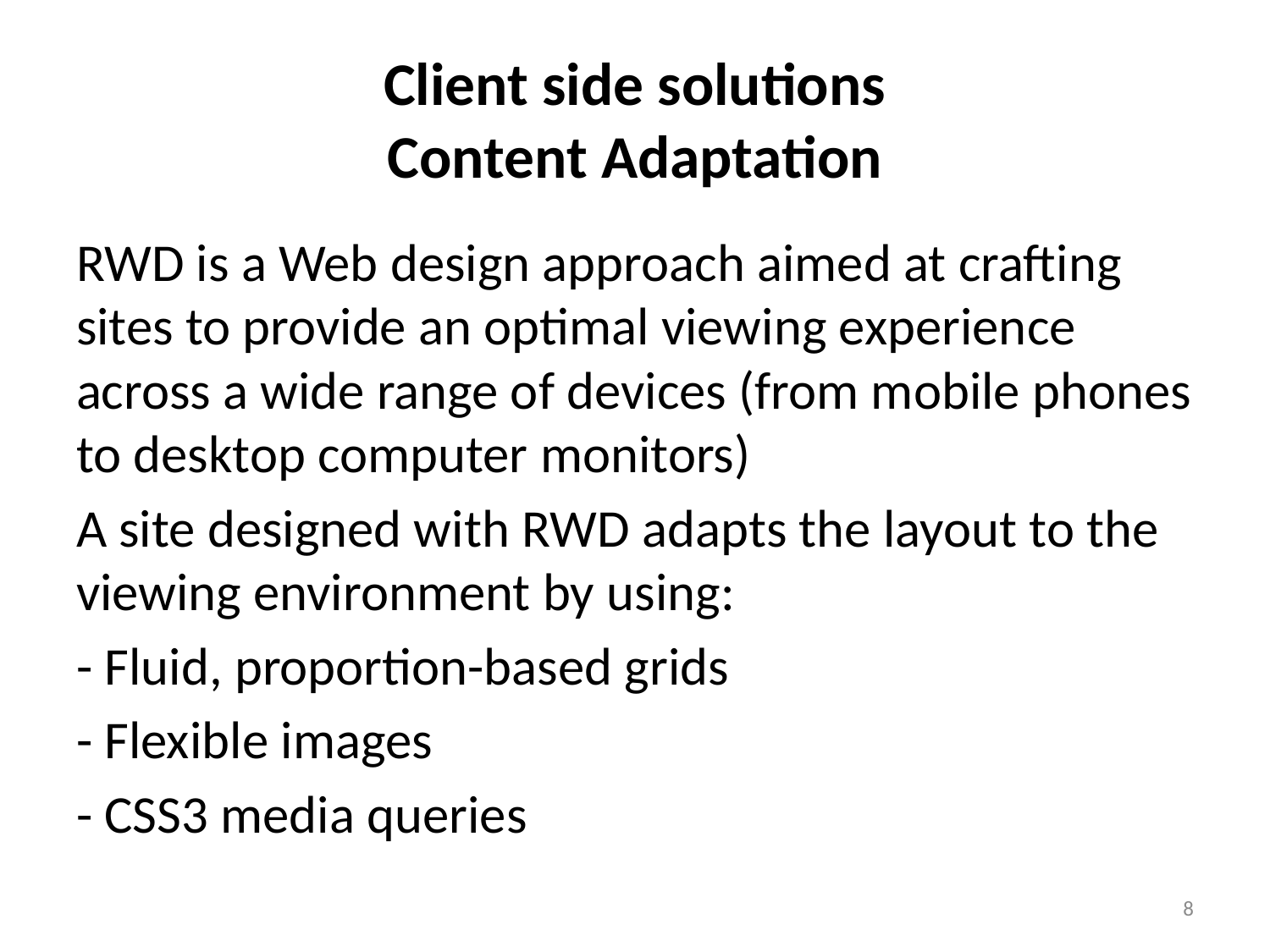

# Client side solutions Content Adaptation
RWD is a Web design approach aimed at crafting sites to provide an optimal viewing experience across a wide range of devices (from mobile phones to desktop computer monitors)
A site designed with RWD adapts the layout to the viewing environment by using:
- Fluid, proportion-based grids
- Flexible images
- CSS3 media queries
8